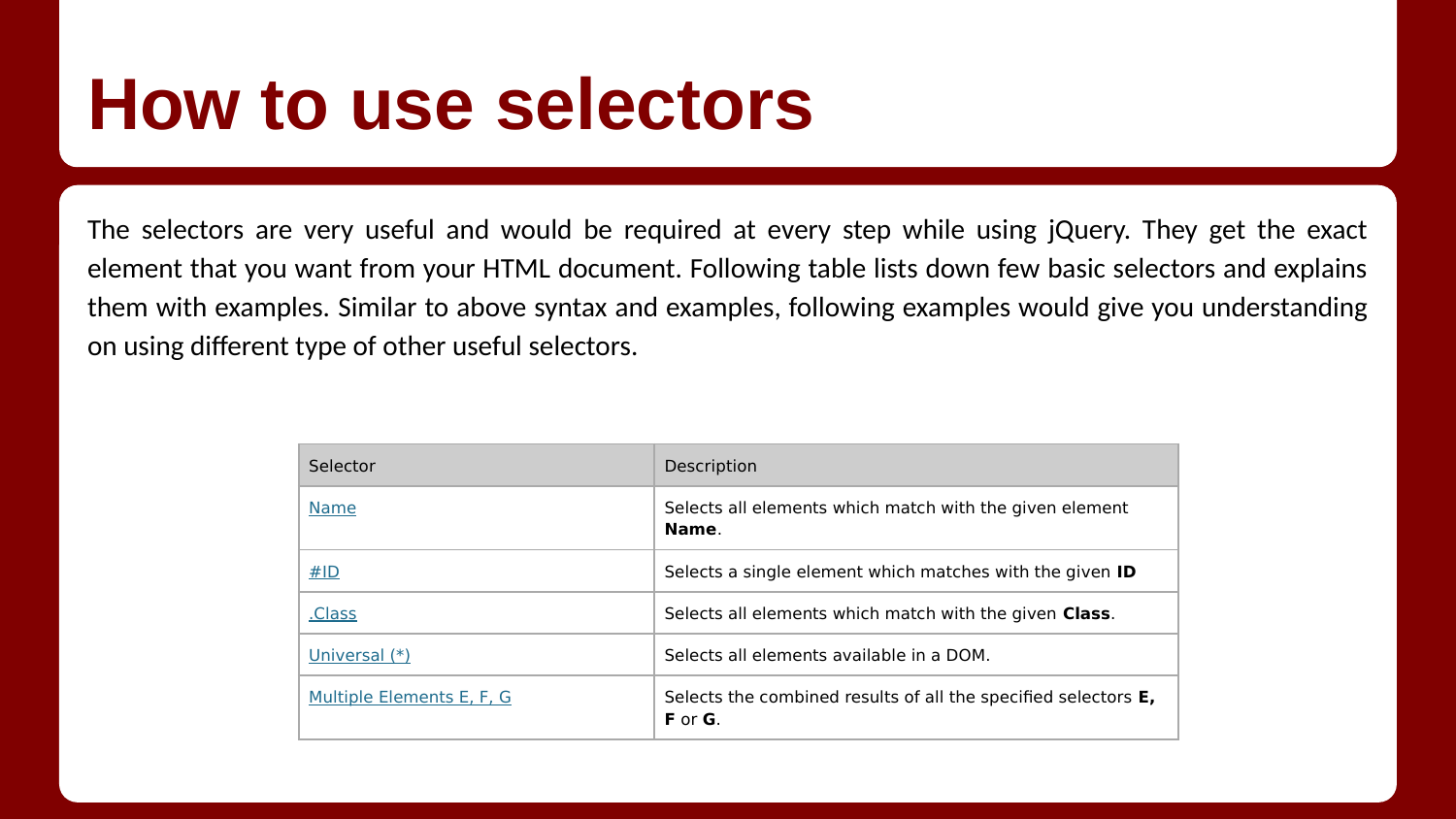

# How to use selectors
The selectors are very useful and would be required at every step while using jQuery. They get the exact element that you want from your HTML document. Following table lists down few basic selectors and explains them with examples. Similar to above syntax and examples, following examples would give you understanding on using different type of other useful selectors.

| Selector | Description |
| --- | --- |
| Name | Selects all elements which match with the given element Name. |
| #ID | Selects a single element which matches with the given ID |
| .Class | Selects all elements which match with the given Class. |
| Universal (\*) | Selects all elements available in a DOM. |
| Multiple Elements E, F, G | Selects the combined results of all the specified selectors E, F or G. |